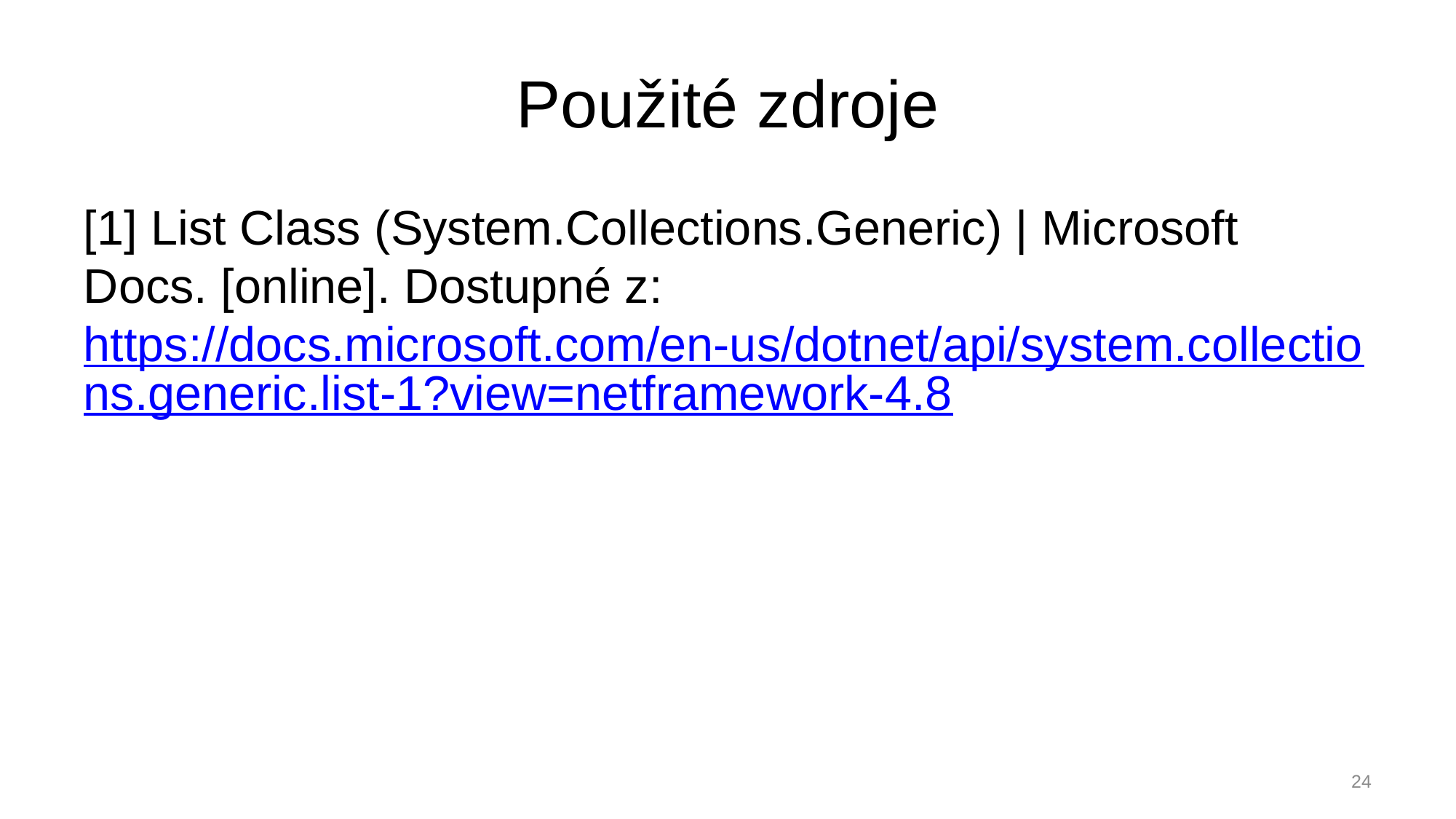

# Použité zdroje
[1] List Class (System.Collections.Generic) | Microsoft Docs. [online]. Dostupné z: https://docs.microsoft.com/en-us/dotnet/api/system.collections.generic.list-1?view=netframework-4.8
24